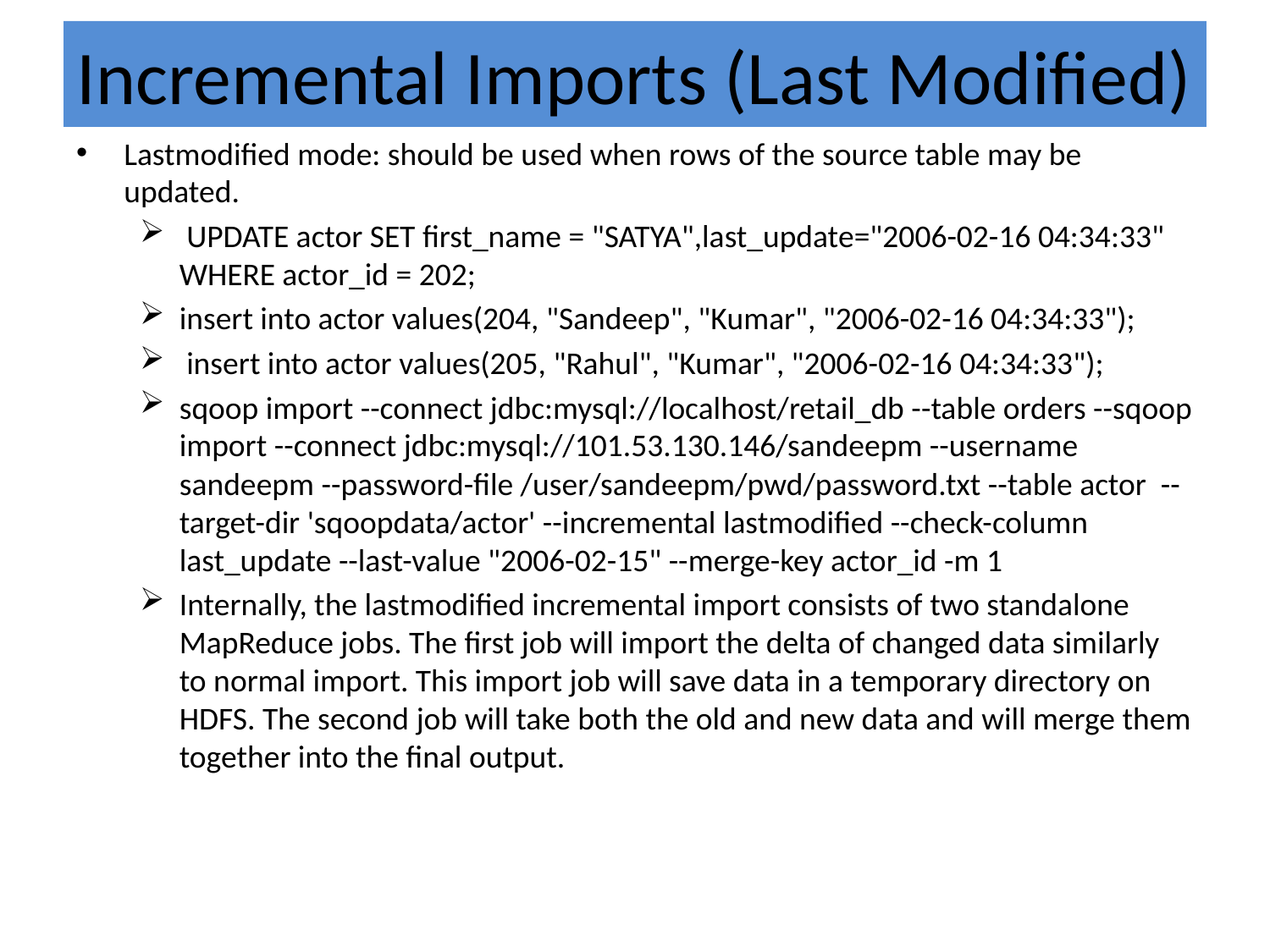

# Incremental Imports (Last Modified)
Lastmodified mode: should be used when rows of the source table may be updated.
 UPDATE actor SET first_name = "SATYA",last_update="2006-02-16 04:34:33" WHERE actor_id = 202;
insert into actor values(204, "Sandeep", "Kumar", "2006-02-16 04:34:33");
 insert into actor values(205, "Rahul", "Kumar", "2006-02-16 04:34:33");
sqoop import --connect jdbc:mysql://localhost/retail_db --table orders --sqoop import --connect jdbc:mysql://101.53.130.146/sandeepm --username sandeepm --password-file /user/sandeepm/pwd/password.txt --table actor  --target-dir 'sqoopdata/actor' --incremental lastmodified --check-column  last_update --last-value "2006-02-15" --merge-key actor_id -m 1
Internally, the lastmodified incremental import consists of two standalone MapReduce jobs. The first job will import the delta of changed data similarly to normal import. This import job will save data in a temporary directory on HDFS. The second job will take both the old and new data and will merge them together into the final output.